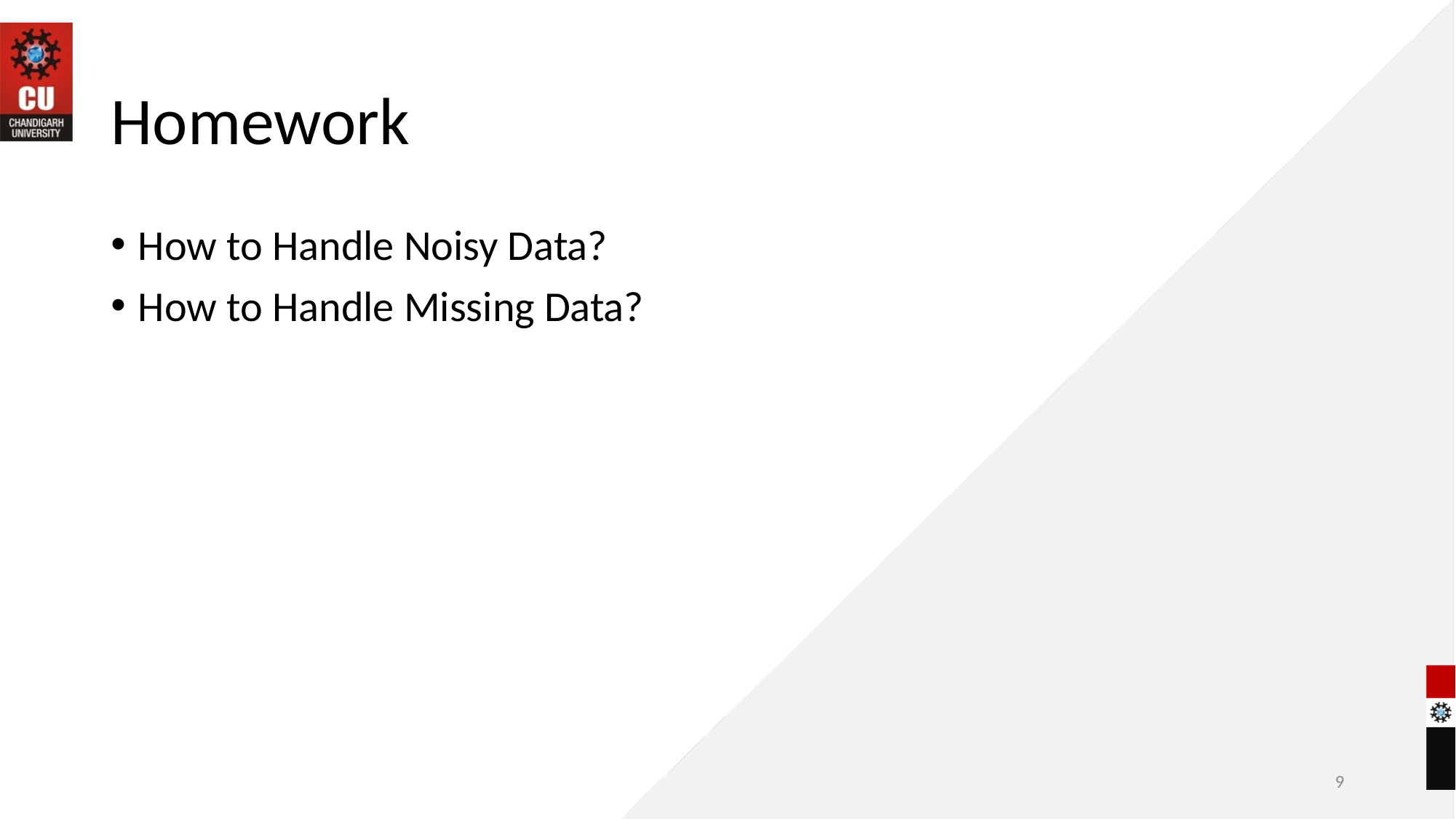

# Homework
How to Handle Noisy Data?
How to Handle Missing Data?
9